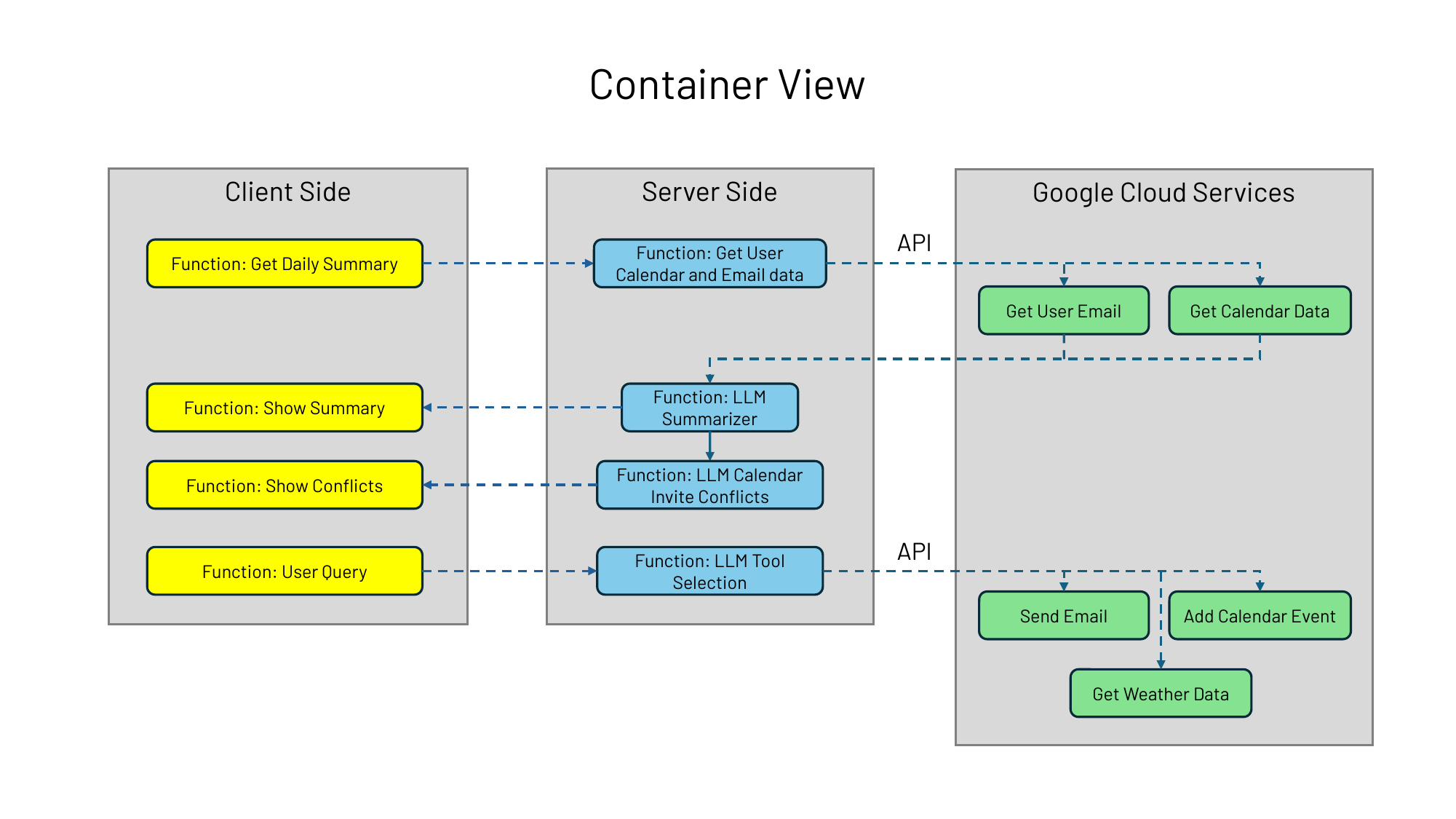

Container View
Server Side
Client Side
Google Cloud Services
API
Function: Get Daily Summary
Function: Get User Calendar and Email data
Get User Email
Get Calendar Data
Function: Show Summary
Function: LLM Summarizer
Function: Show Conflicts
Function: LLM Calendar Invite Conflicts
API
Function: User Query
Function: LLM Tool Selection
Send Email
Add Calendar Event
Get Weather Data